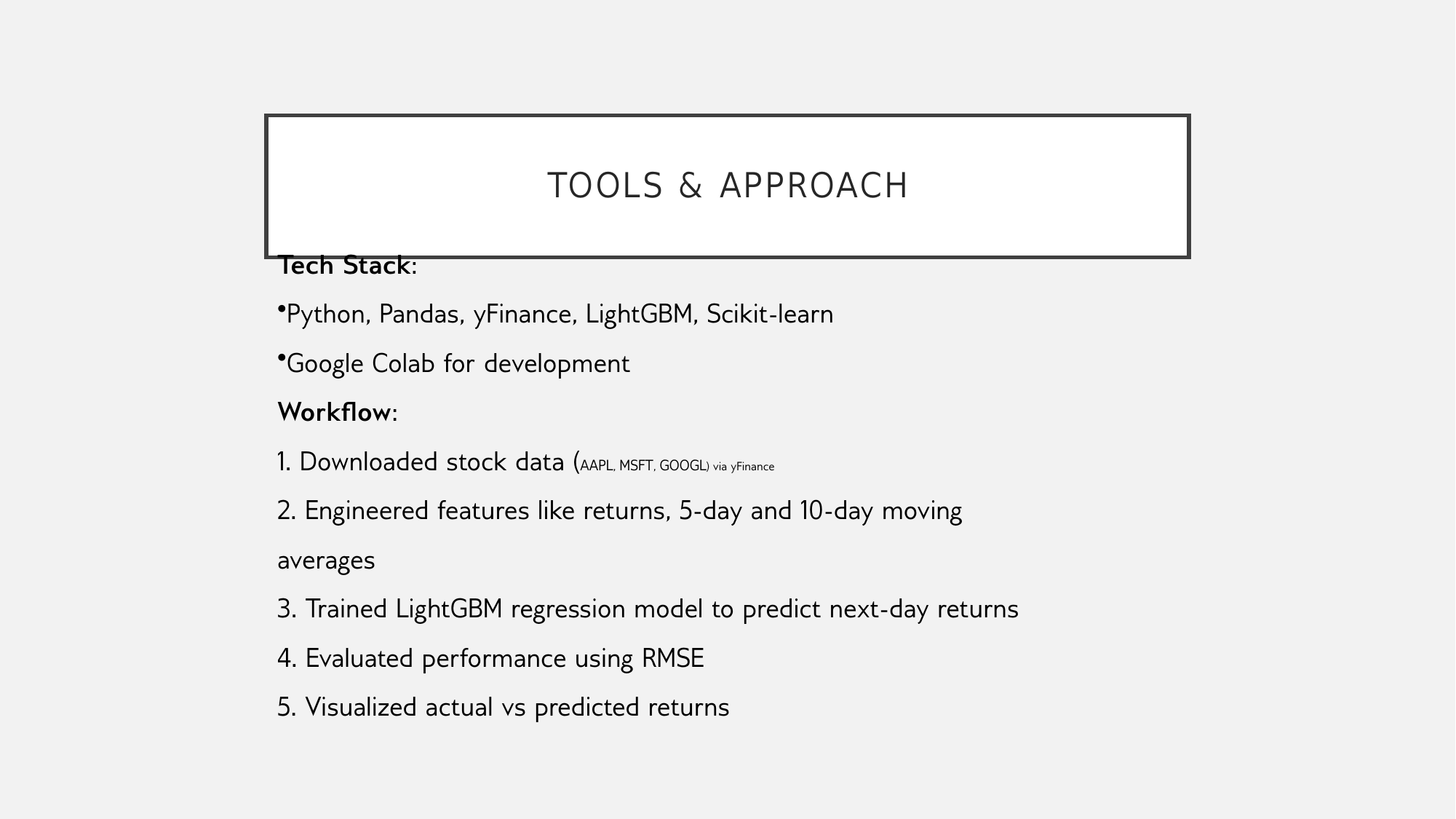

# Tools & Approach
Tech Stack:
Python, Pandas, yFinance, LightGBM, Scikit-learn
Google Colab for development
Workflow:
 Downloaded stock data (AAPL, MSFT, GOOGL) via yFinance
 Engineered features like returns, 5-day and 10-day moving averages
 Trained LightGBM regression model to predict next-day returns
 Evaluated performance using RMSE
 Visualized actual vs predicted returns